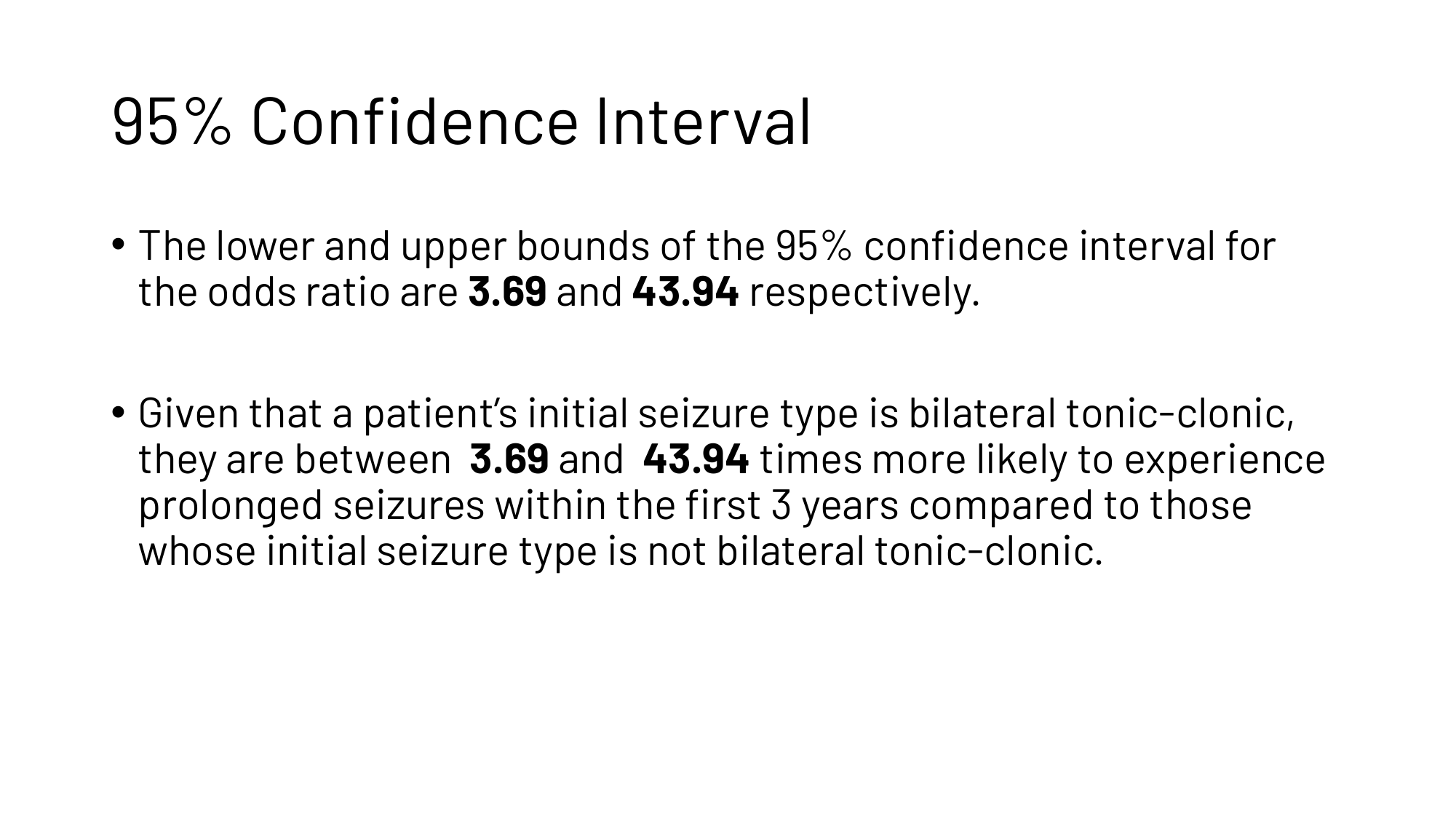

# 95% Confidence Interval
The lower and upper bounds of the 95% confidence interval for the odds ratio are 3.69 and 43.94 respectively.

Given that a patient’s initial seizure type is bilateral tonic-clonic, they are between  3.69 and  43.94 times more likely to experience prolonged seizures within the first 3 years compared to those whose initial seizure type is not bilateral tonic-clonic.